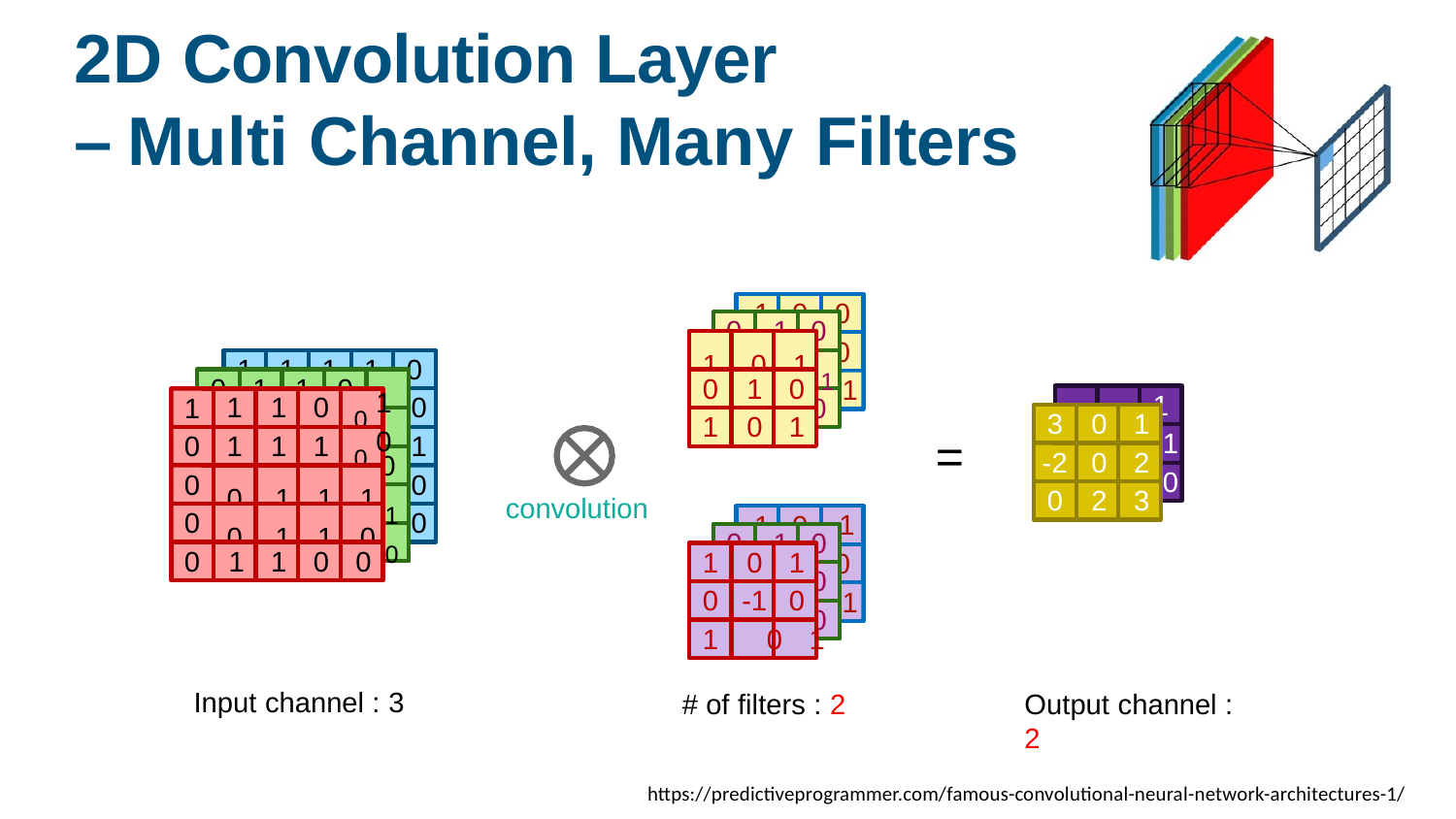

# 2D Convolution Layer

– Multi Channel, Many Filters

-
1	0
0

0
-
1	0
1	0	1 1

0
1
0
0

1
1
1
1
-
1	1
-
0 1
0	1	0

1
0
1
1
0
0
0
-
1

1	1	0

1	-
1
1
0
1
1
1
1
0
-
1	0
3	0	1

0 0
1	0	1

0
1
1
0
=

1	1	1
1

0	-
1 -
0
1
0
0
0
1

2	0	2

-
0

0
0
1
1

0	1	1	1 1
0

3
1
0
0
0
1
1
1
0	2	3

convolution
0
0
1
1
0	1	1	0 0

1
0
0

0
1
1
0
-
1	0
-

1
1
1
0
0
-
1	0
0	1	1	0	0

1	0	1

0
1
0

-
1	1
0
0	-1	0

1
0
0
-

0
-
1	0
1	0	1

# of filters : 2

Input channel : 3
Output channel : 2
https://predictiveprogrammer.com/famous-convolutional-neural-network-architectures-1/